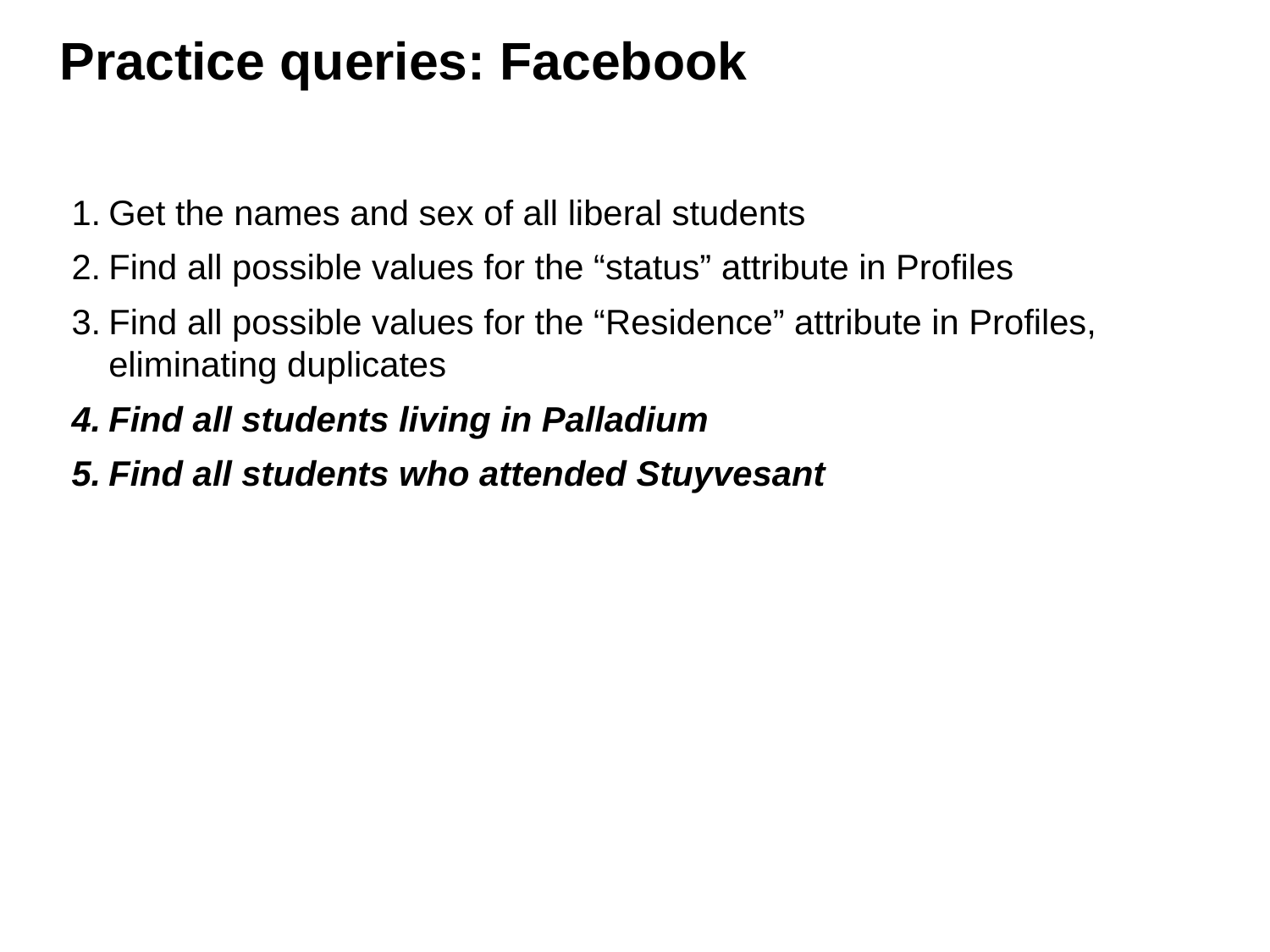

Practice queries: Facebook
Get the names and sex of all liberal students
Find all possible values for the “status” attribute in Profiles
Find all possible values for the “Residence” attribute in Profiles, eliminating duplicates
Find all students living in Palladium
Find all students who attended Stuyvesant